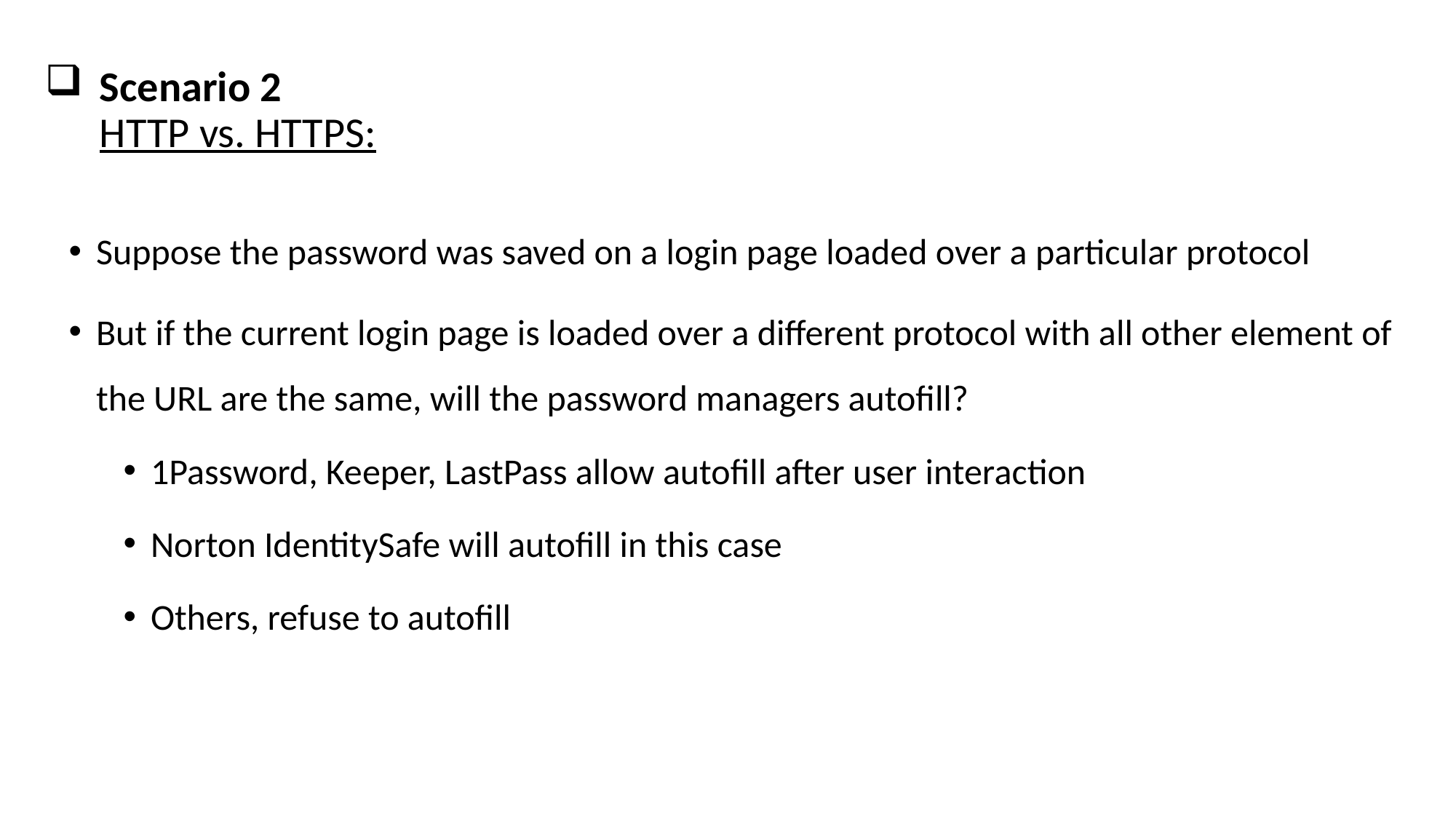

# Scenario 2 HTTP vs. HTTPS:
Suppose the password was saved on a login page loaded over a particular protocol
But if the current login page is loaded over a different protocol with all other element of the URL are the same, will the password managers autofill?
1Password, Keeper, LastPass allow autofill after user interaction
Norton IdentitySafe will autofill in this case
Others, refuse to autofill